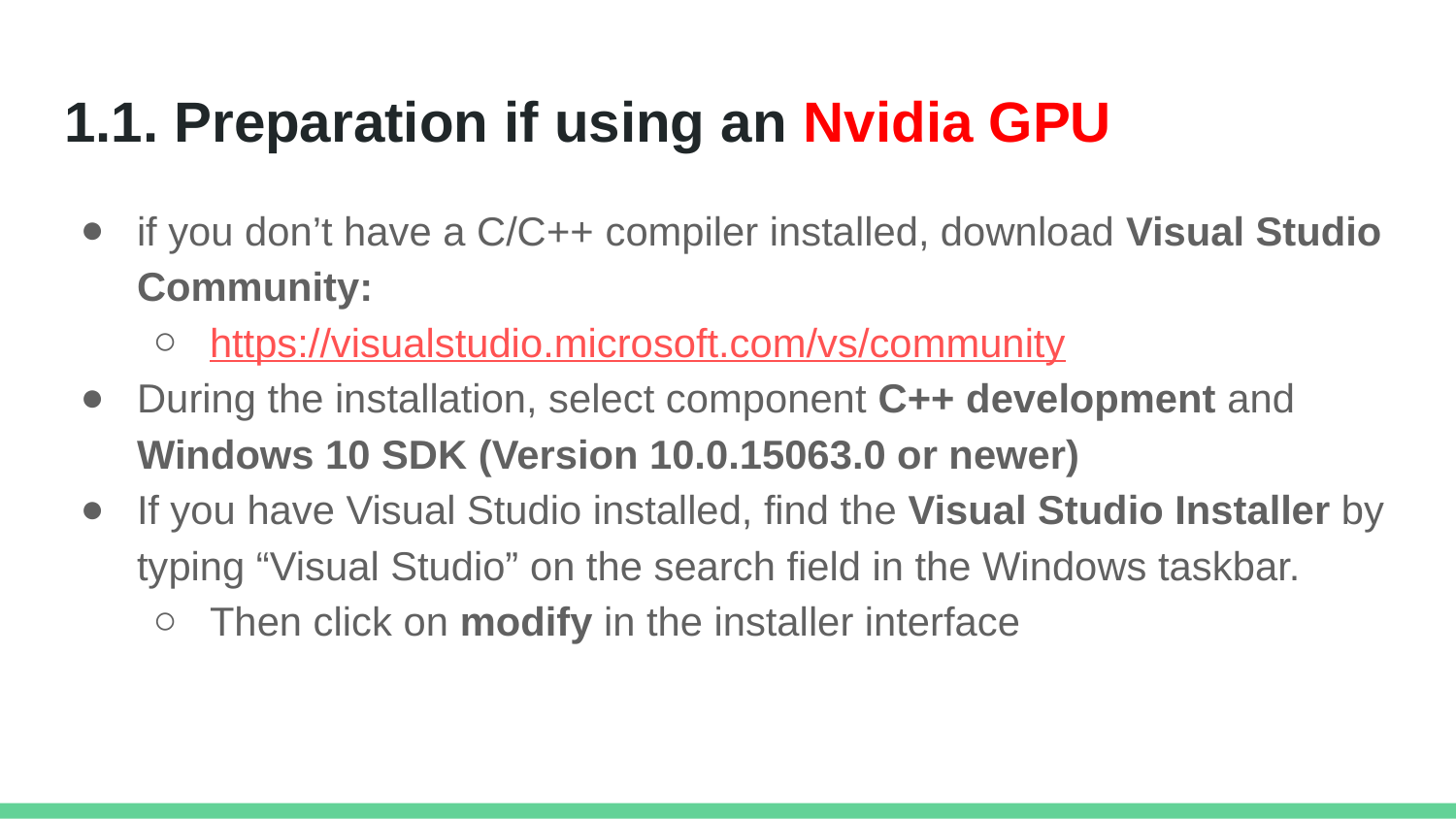

# 1.1. Preparation if using an Nvidia GPU
if you don’t have a C/C++ compiler installed, download Visual Studio Community:
https://visualstudio.microsoft.com/vs/community
During the installation, select component C++ development and Windows 10 SDK (Version 10.0.15063.0 or newer)
If you have Visual Studio installed, find the Visual Studio Installer by typing “Visual Studio” on the search field in the Windows taskbar.
Then click on modify in the installer interface